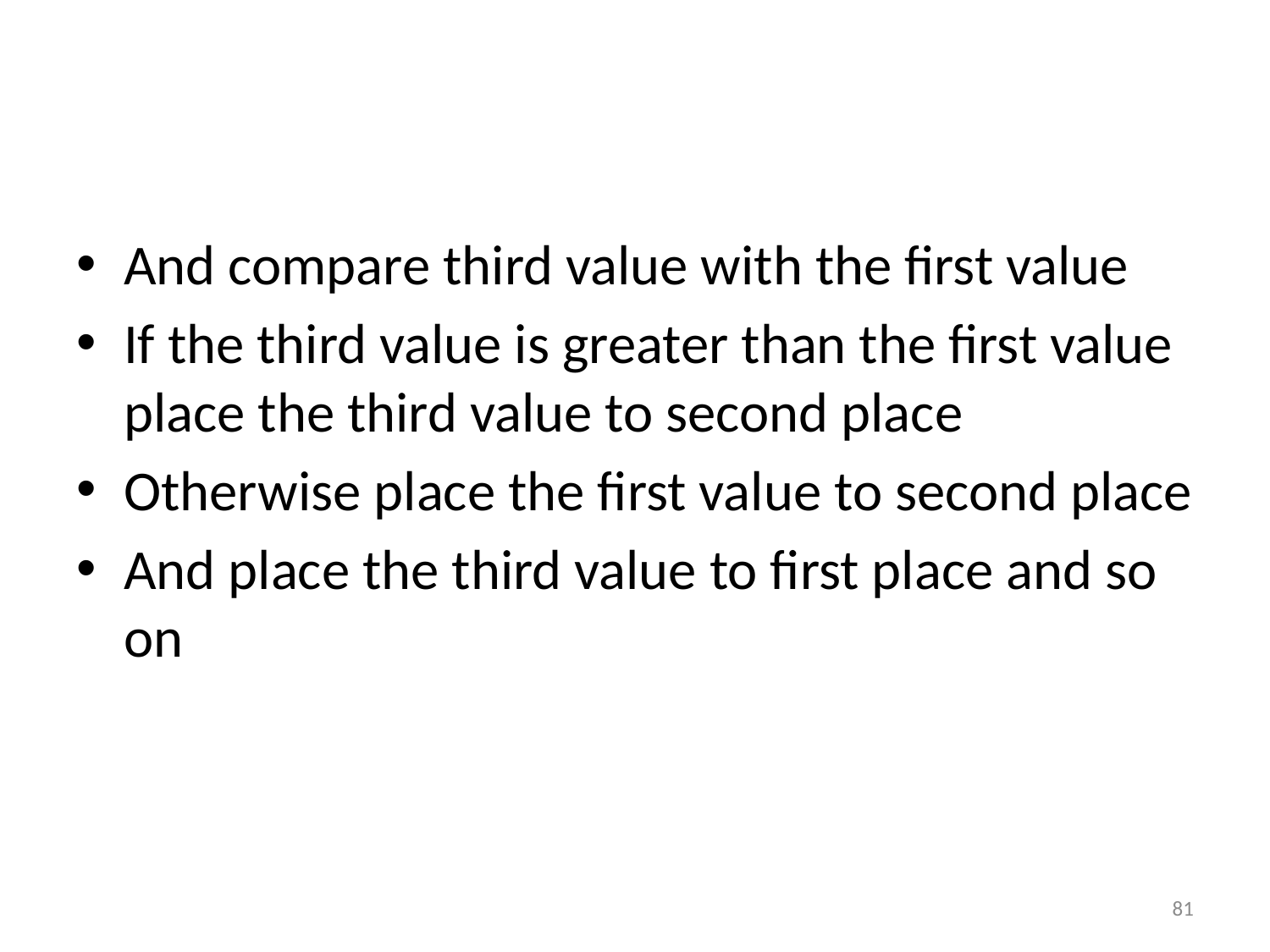

#
And compare third value with the first value
If the third value is greater than the first value place the third value to second place
Otherwise place the first value to second place
And place the third value to first place and so on
81